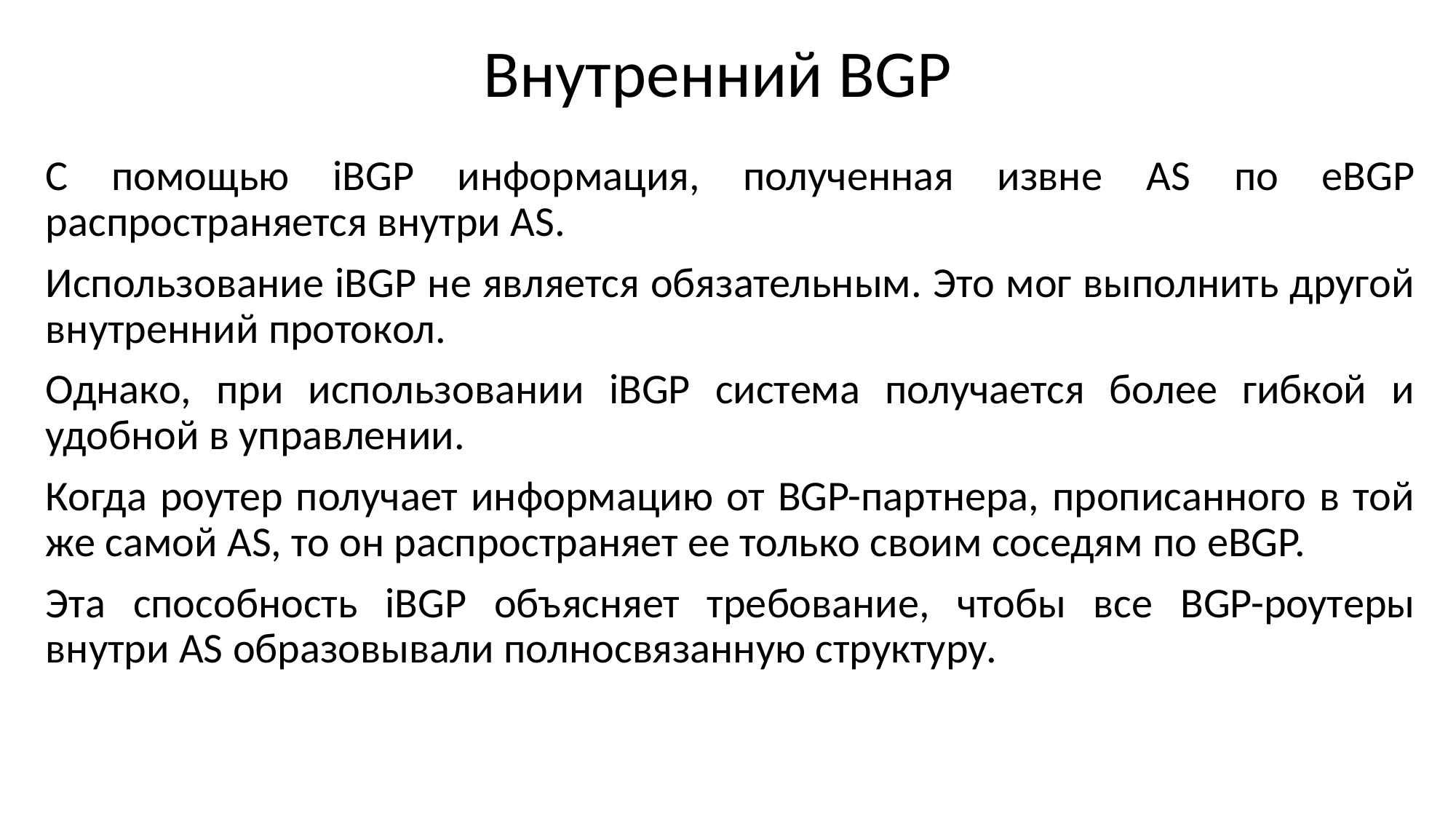

# Внутренний BGP
С помощью iBGP информация, полученная извне AS по eBGP распространяется внутри AS.
Использование iBGP не является обязательным. Это мог выполнить другой внутренний протокол.
Однако, при использовании iBGP система получается более гибкой и удобной в управлении.
Когда роутер получает информацию от BGP-партнера, прописанного в той же самой AS, то он распространяет ее только своим соседям по eBGP.
Эта способность iBGP объясняет требование, чтобы все BGP-роутеры внутри AS образовывали полносвязанную структуру.